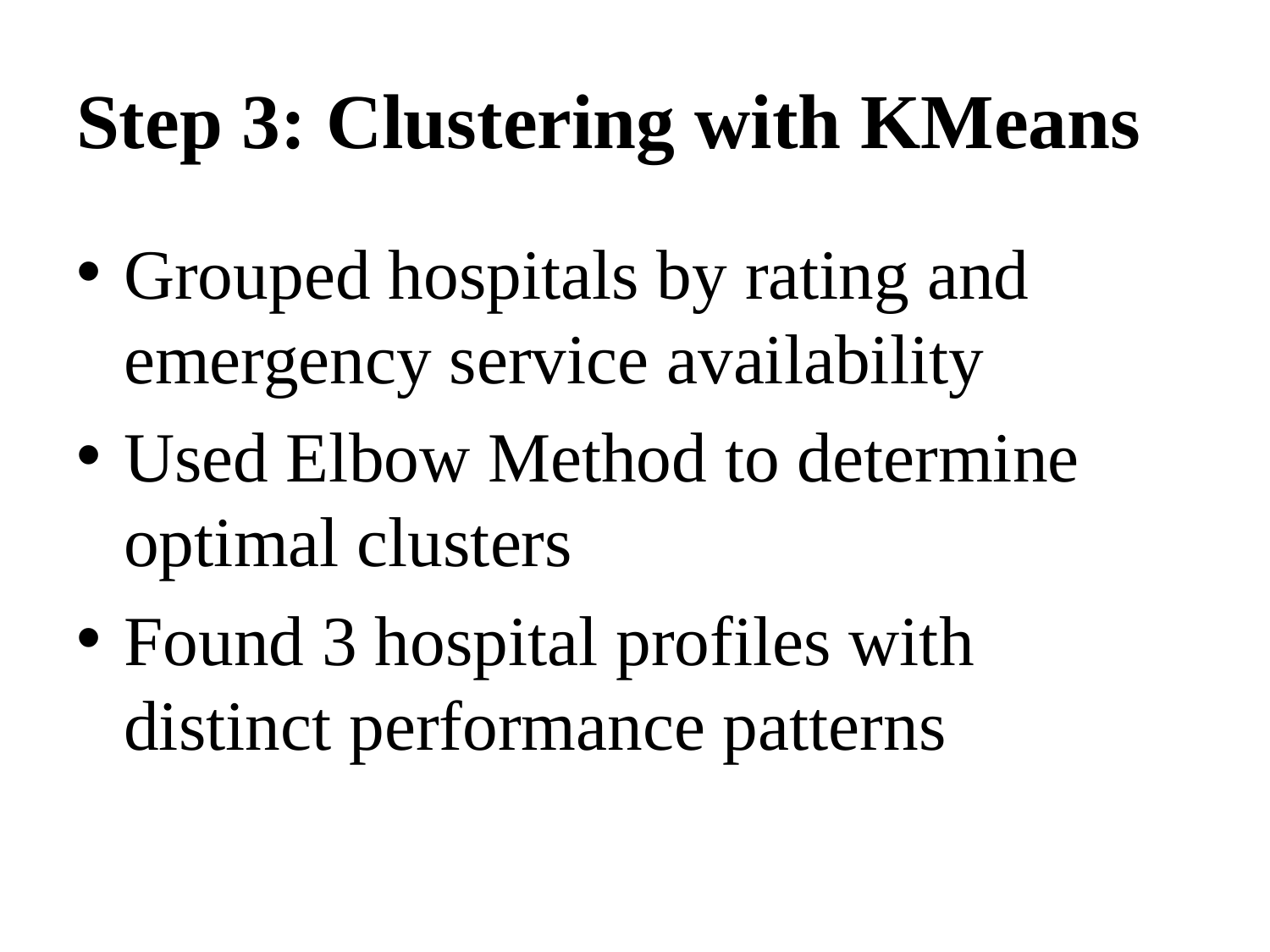

# Step 3: Clustering with KMeans
Grouped hospitals by rating and emergency service availability
Used Elbow Method to determine optimal clusters
Found 3 hospital profiles with distinct performance patterns